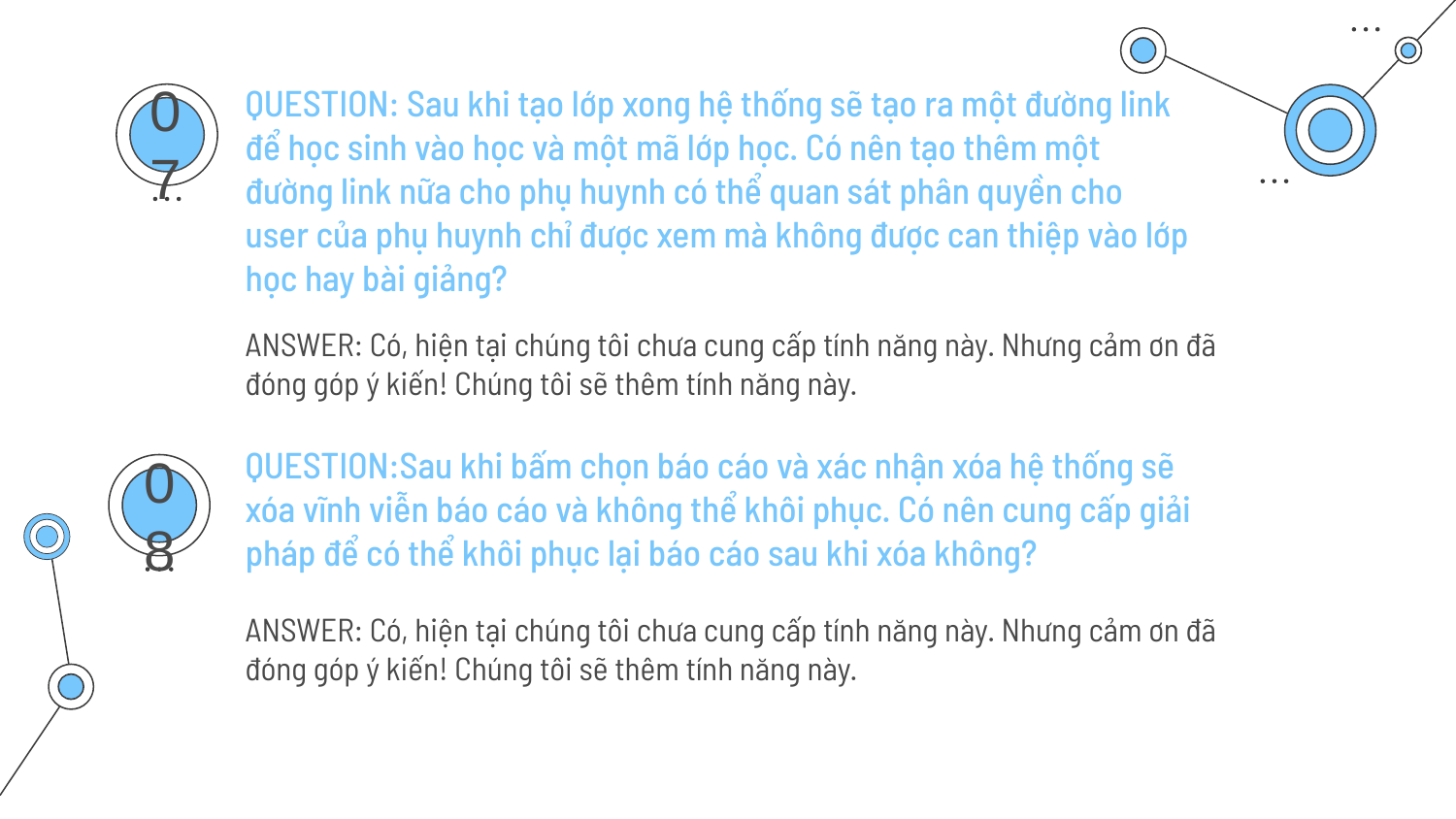

QUESTION: Sau khi tạo lớp xong hệ thống sẽ tạo ra một đường link để học sinh vào học và một mã lớp học. Có nên tạo thêm một đường link nữa cho phụ huynh có thể quan sát phân quyền cho user của phụ huynh chỉ được xem mà không được can thiệp vào lớp học hay bài giảng?

07
ANSWER: Có, hiện tại chúng tôi chưa cung cấp tính năng này. Nhưng cảm ơn đã đóng góp ý kiến! Chúng tôi sẽ thêm tính năng này.
QUESTION:Sau khi bấm chọn báo cáo và xác nhận xóa hệ thống sẽ xóa vĩnh viễn báo cáo và không thể khôi phục. Có nên cung cấp giải pháp để có thể khôi phục lại báo cáo sau khi xóa không?

08
ANSWER: Có, hiện tại chúng tôi chưa cung cấp tính năng này. Nhưng cảm ơn đã đóng góp ý kiến! Chúng tôi sẽ thêm tính năng này.